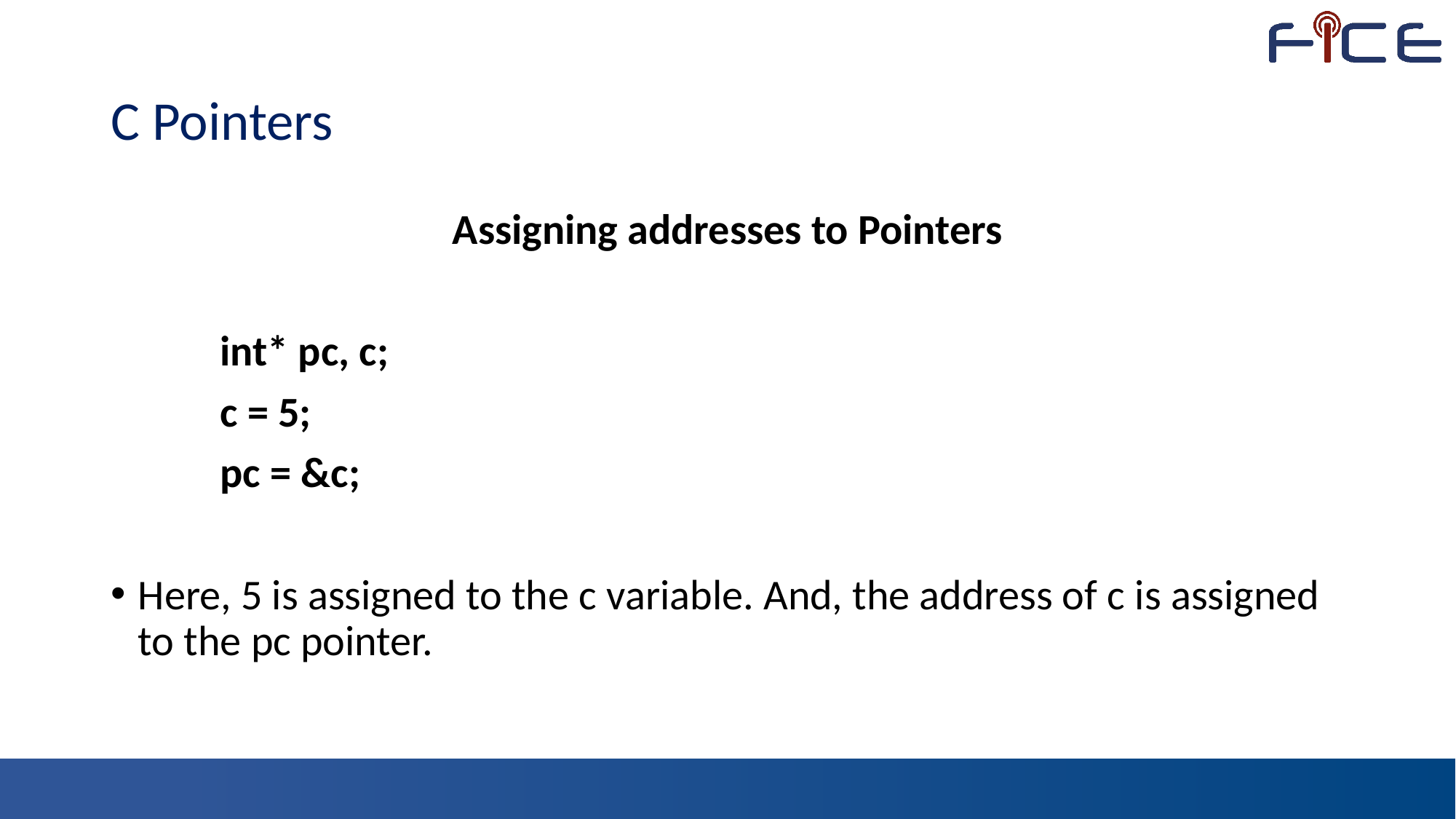

# C Pointers
Assigning addresses to Pointers

	int* pc, c;
	c = 5;
	pc = &c;

Here, 5 is assigned to the c variable. And, the address of c is assigned to the pc pointer.